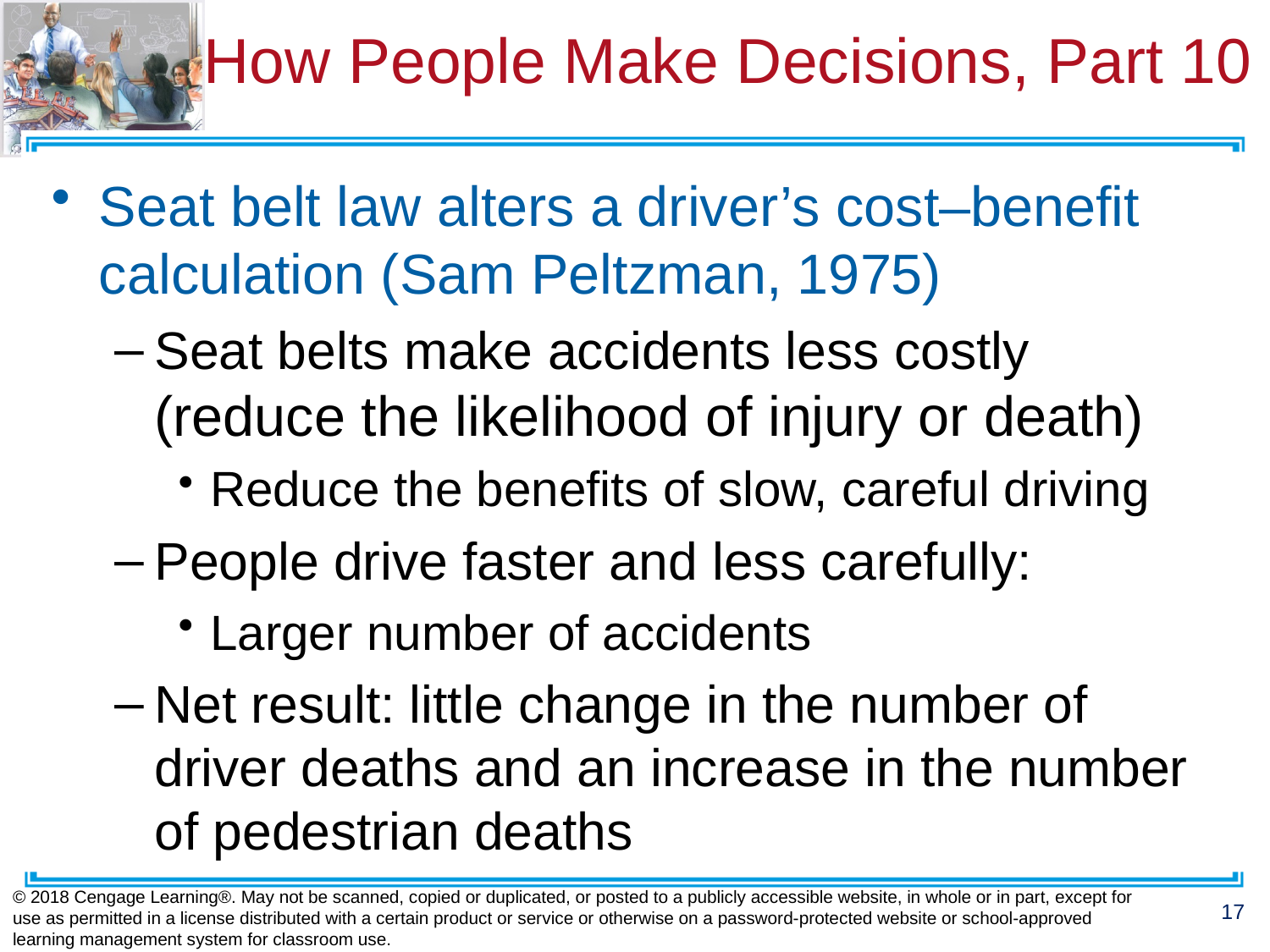

# How People Make Decisions, Part 10
Seat belt law alters a driver’s cost–benefit calculation (Sam Peltzman, 1975)
Seat belts make accidents less costly (reduce the likelihood of injury or death)
Reduce the benefits of slow, careful driving
People drive faster and less carefully:
Larger number of accidents
Net result: little change in the number of driver deaths and an increase in the number of pedestrian deaths
© 2018 Cengage Learning®. May not be scanned, copied or duplicated, or posted to a publicly accessible website, in whole or in part, except for use as permitted in a license distributed with a certain product or service or otherwise on a password-protected website or school-approved learning management system for classroom use.
17